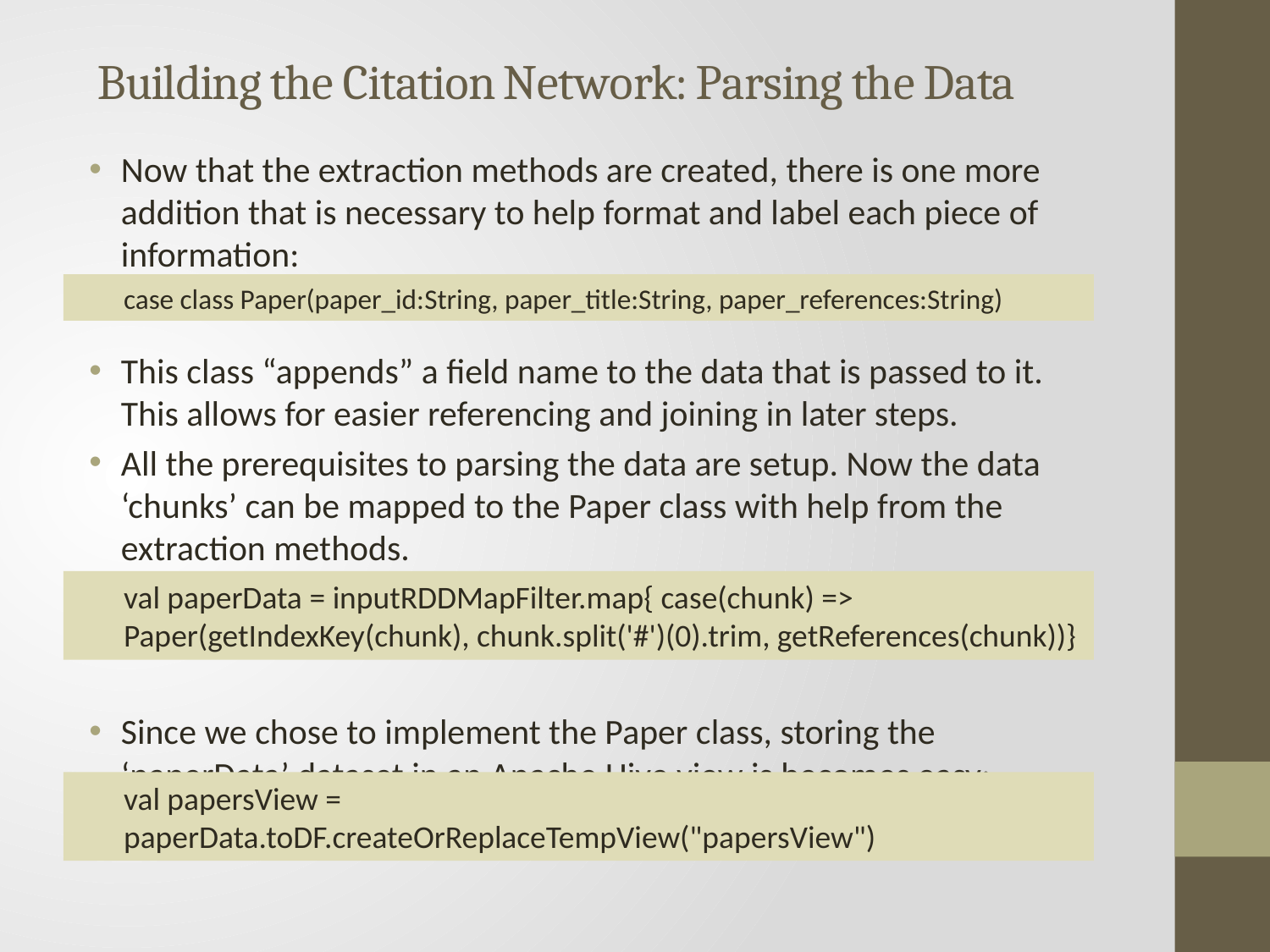

# Building the Citation Network: Parsing the Data
Now that the extraction methods are created, there is one more addition that is necessary to help format and label each piece of information:

This class “appends” a field name to the data that is passed to it. This allows for easier referencing and joining in later steps.
All the prerequisites to parsing the data are setup. Now the data ‘chunks’ can be mapped to the Paper class with help from the extraction methods.

Since we chose to implement the Paper class, storing the ‘paperData’ dataset in an Apache Hive view is becomes easy:

case class Paper(paper_id:String, paper_title:String, paper_references:String)
val paperData = inputRDDMapFilter.map{ case(chunk) =>
Paper(getIndexKey(chunk), chunk.split('#')(0).trim, getReferences(chunk))}
val papersView = paperData.toDF.createOrReplaceTempView("papersView")